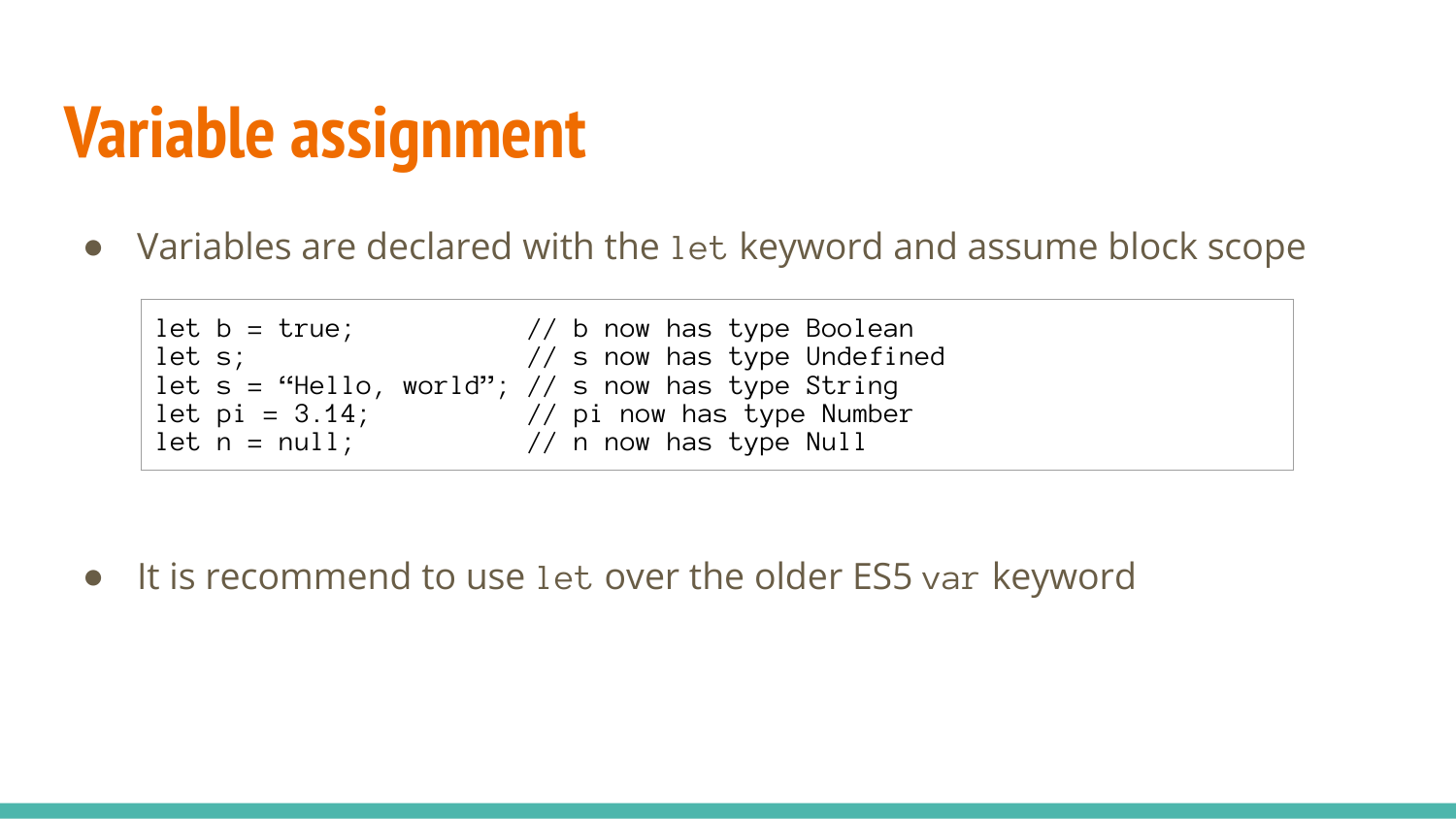

# Variable assignment
Variables are declared with the let keyword and assume block scope

It is recommend to use let over the older ES5 var keyword
| let b = true; // b now has type Boolean let s; // s now has type Undefined let s = “Hello, world”; // s now has type String let pi = 3.14; // pi now has type Number let n = null; // n now has type Null |
| --- |